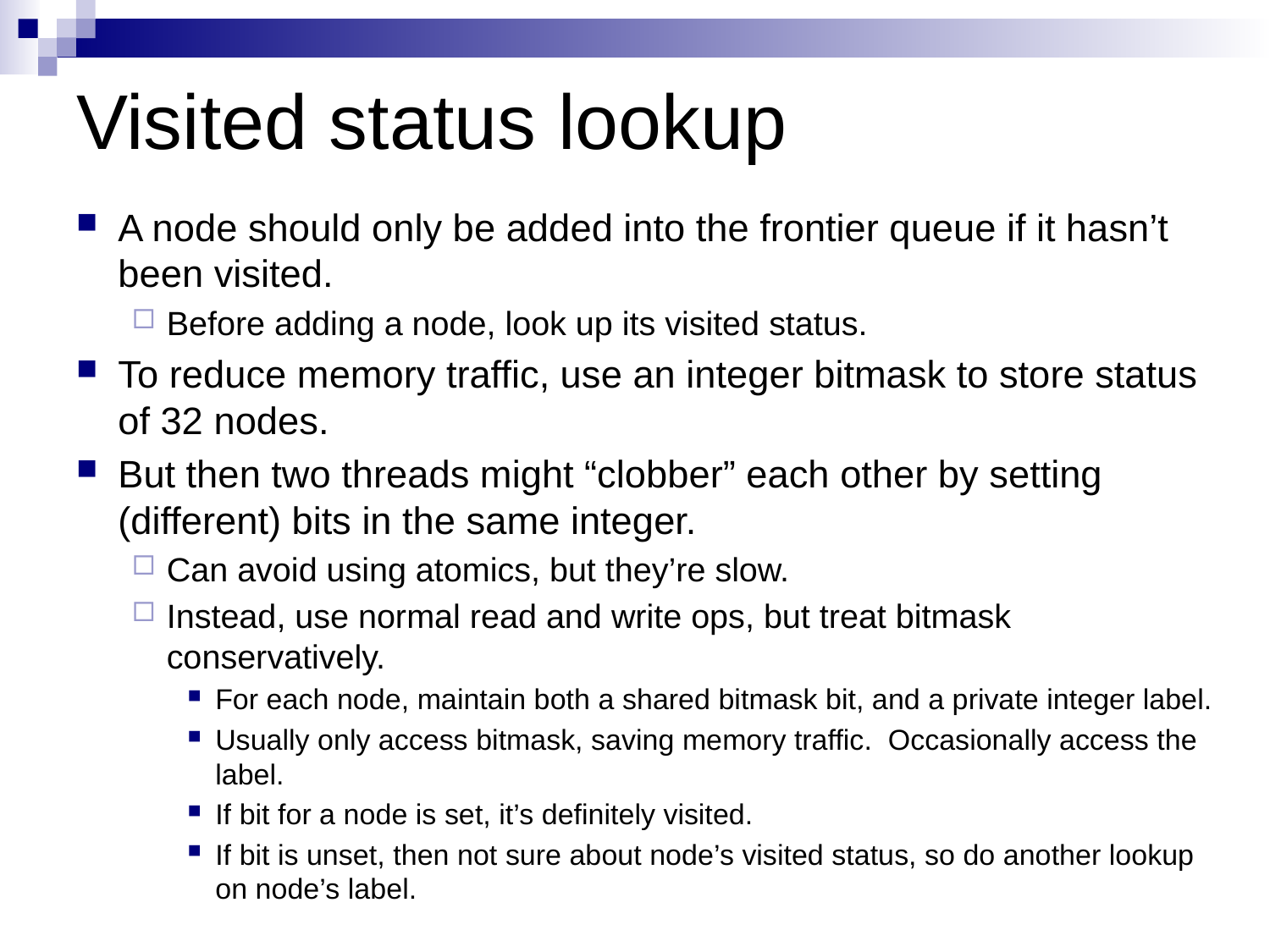

# Visited status lookup
A node should only be added into the frontier queue if it hasn’t been visited.
Before adding a node, look up its visited status.
To reduce memory traffic, use an integer bitmask to store status of 32 nodes.
But then two threads might “clobber” each other by setting (different) bits in the same integer.
Can avoid using atomics, but they’re slow.
Instead, use normal read and write ops, but treat bitmask conservatively.
For each node, maintain both a shared bitmask bit, and a private integer label.
Usually only access bitmask, saving memory traffic.  Occasionally access the label.
If bit for a node is set, it’s definitely visited.
If bit is unset, then not sure about node’s visited status, so do another lookup on node’s label.